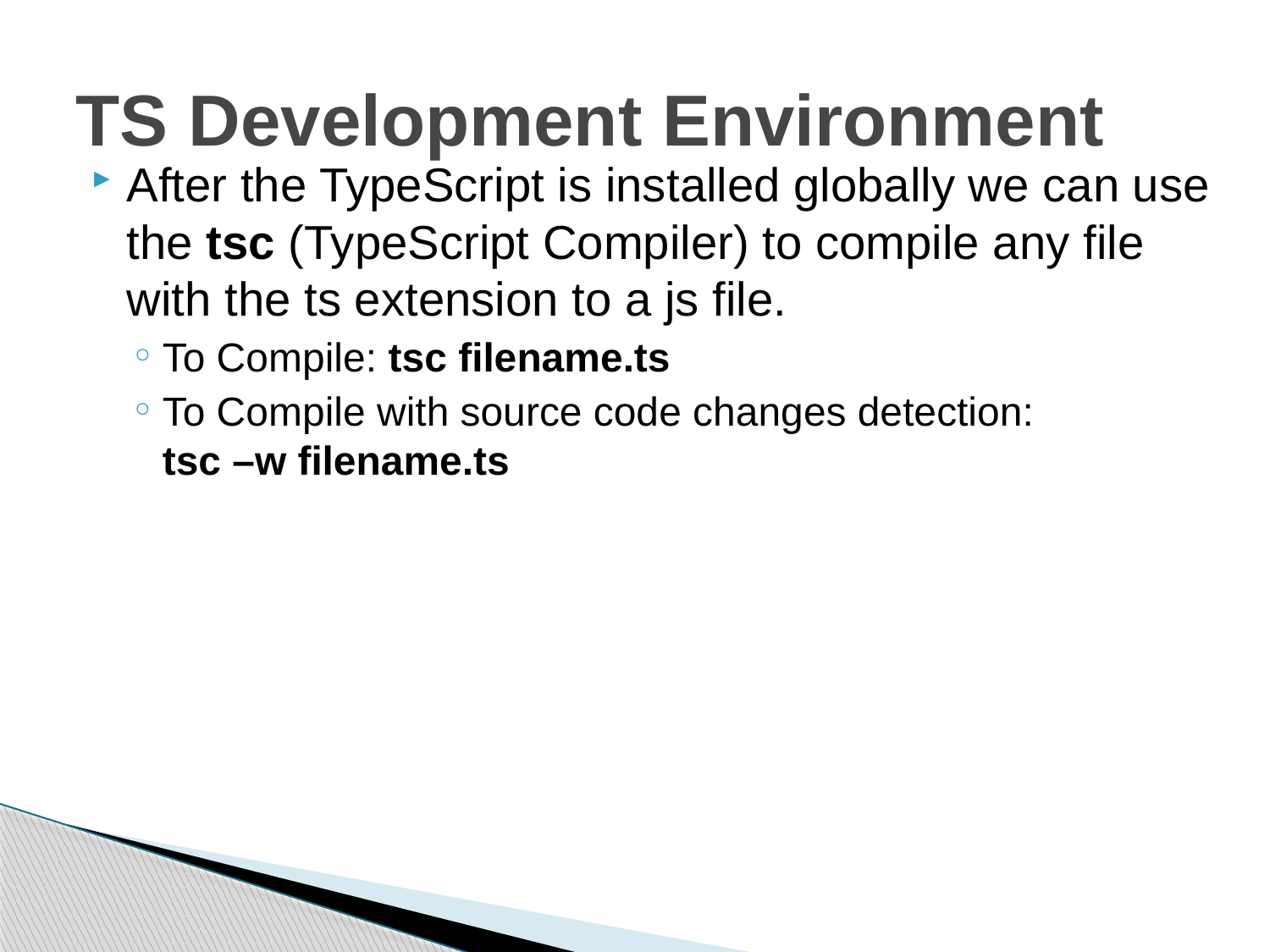

# TS Development Environment
After the TypeScript is installed globally we can use the tsc (TypeScript Compiler) to compile any file with the ts extension to a js file.
To Compile: tsc filename.ts
To Compile with source code changes detection:
tsc –w filename.ts